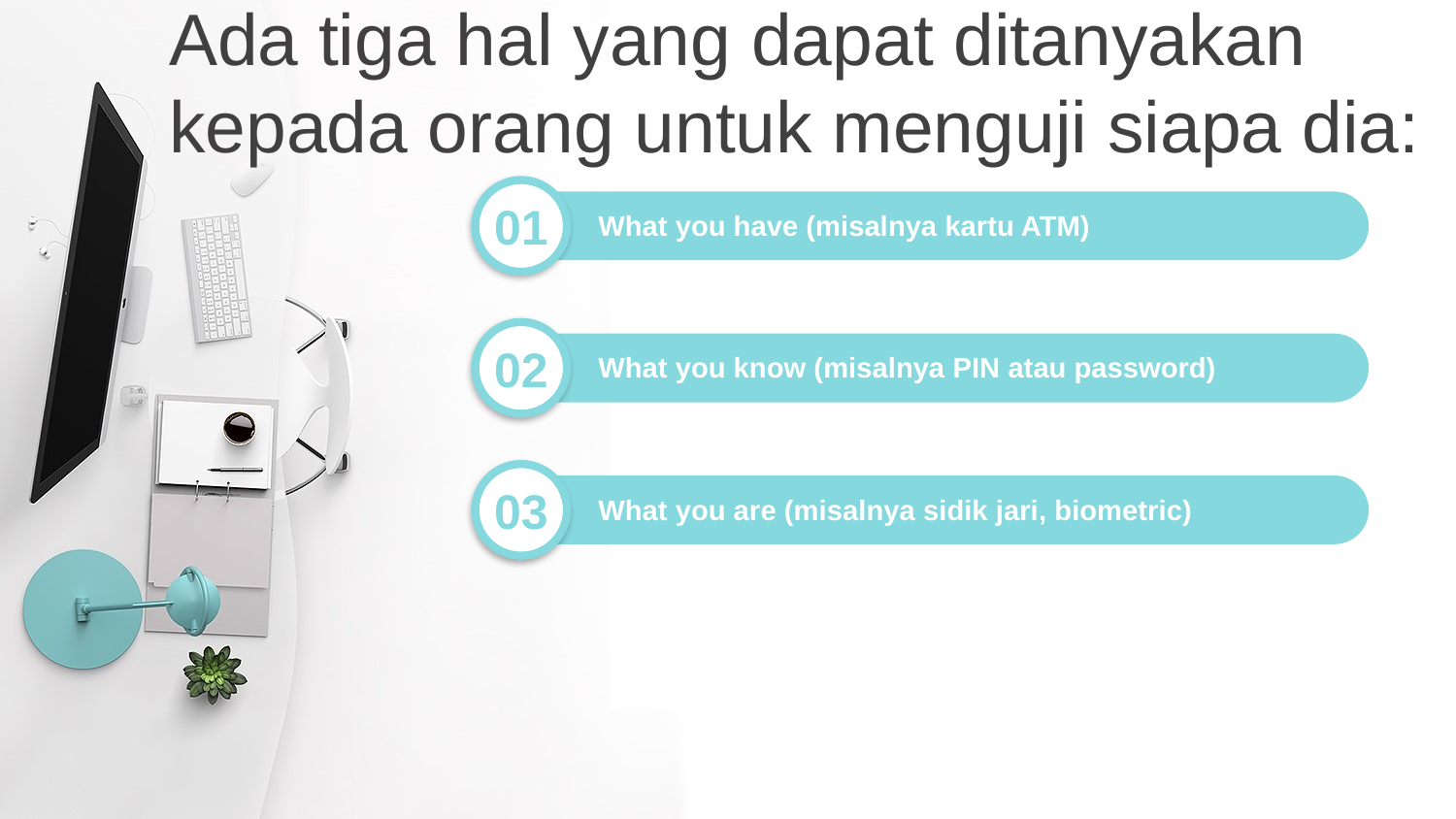

Ada tiga hal yang dapat ditanyakan kepada orang untuk menguji siapa dia:

01
What you have (misalnya kartu ATM)

02
What you know (misalnya PIN atau password)

03
What you are (misalnya sidik jari, biometric)